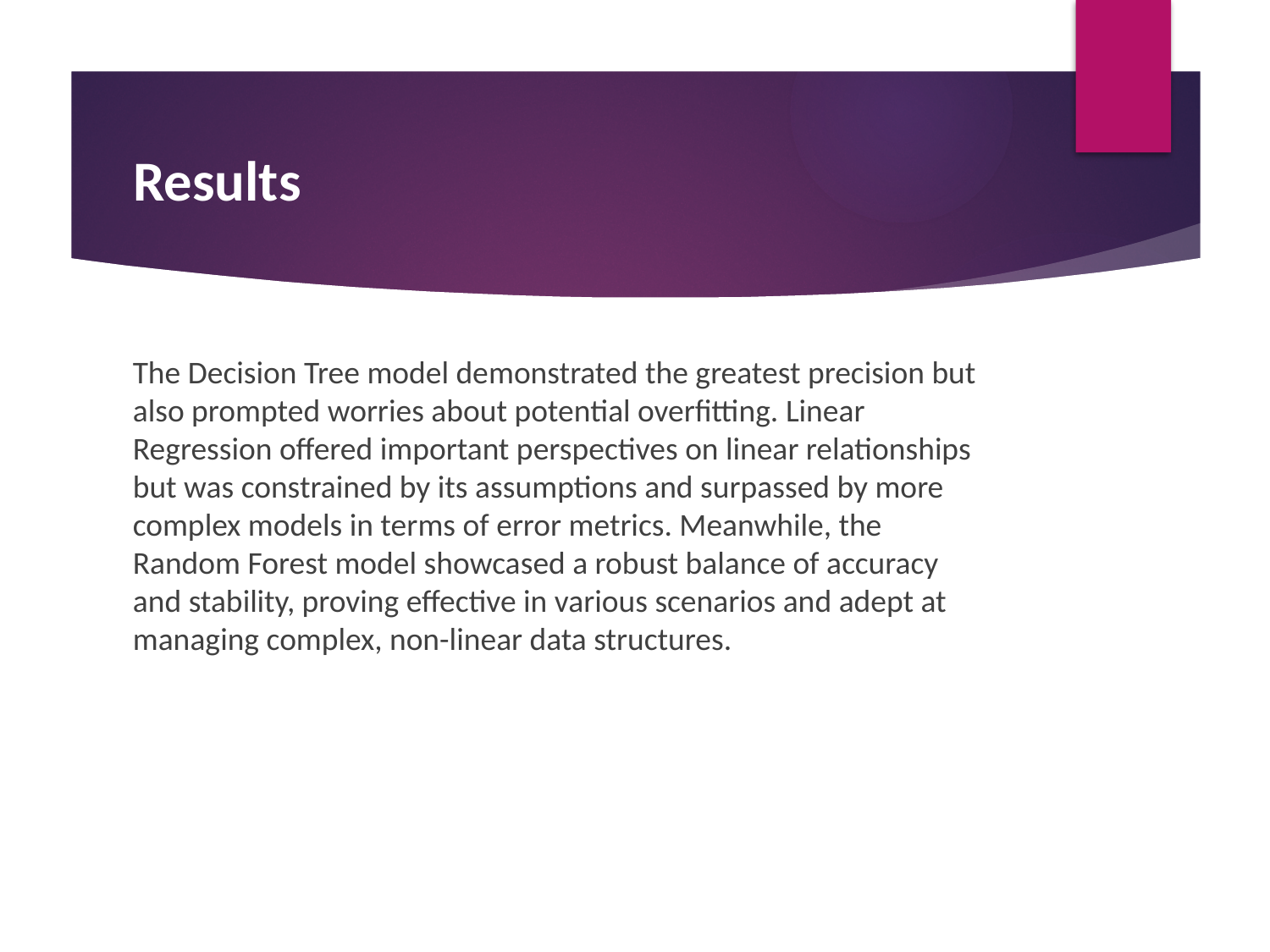

# Results
The Decision Tree model demonstrated the greatest precision but also prompted worries about potential overfitting. Linear Regression offered important perspectives on linear relationships but was constrained by its assumptions and surpassed by more complex models in terms of error metrics. Meanwhile, the Random Forest model showcased a robust balance of accuracy and stability, proving effective in various scenarios and adept at managing complex, non-linear data structures.